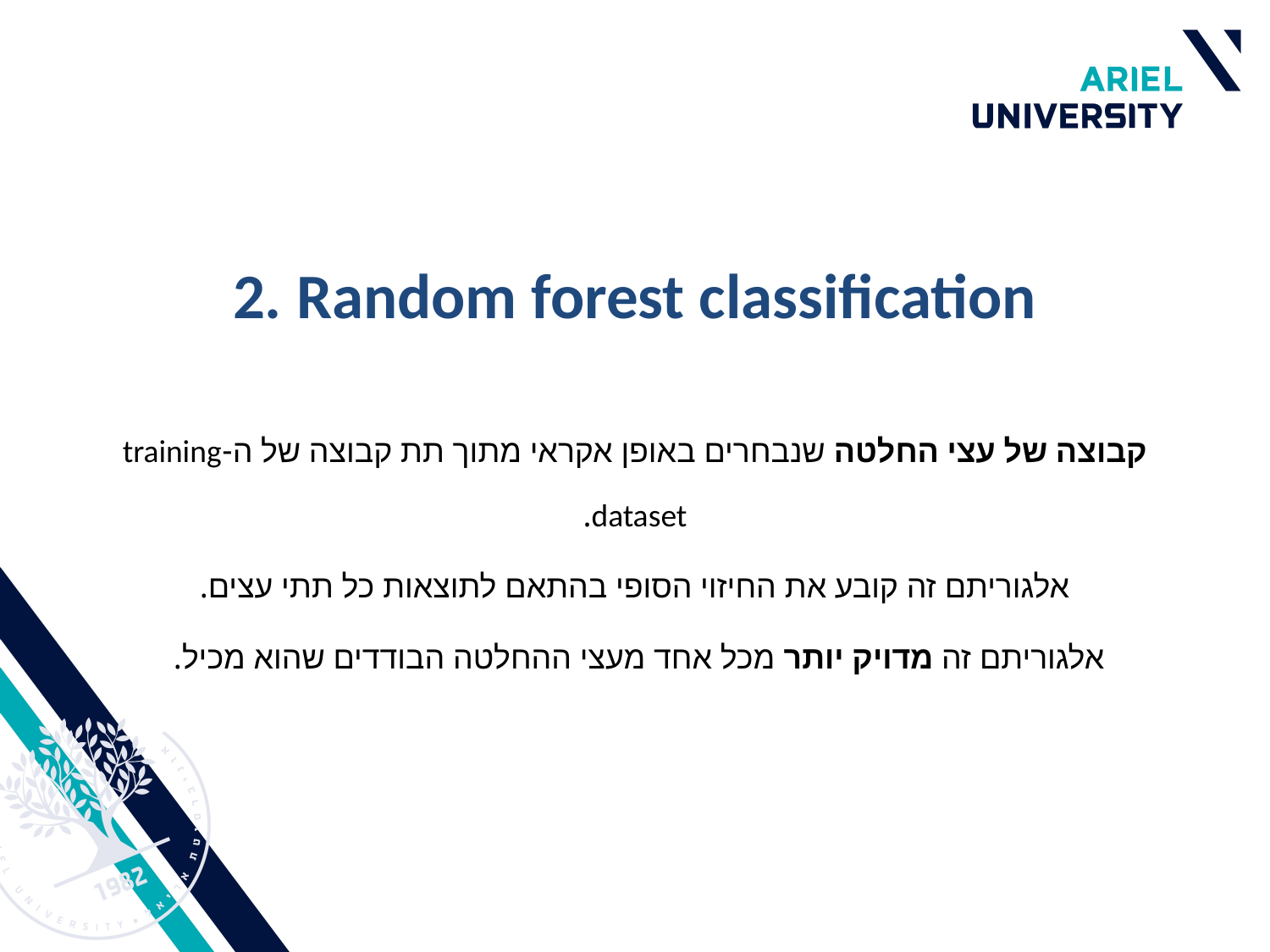

# 2. Random forest classification

קבוצה של עצי החלטה שנבחרים באופן אקראי מתוך תת קבוצה של ה-training dataset.
אלגוריתם זה קובע את החיזוי הסופי בהתאם לתוצאות כל תתי עצים.
אלגוריתם זה מדויק יותר מכל אחד מעצי ההחלטה הבודדים שהוא מכיל.